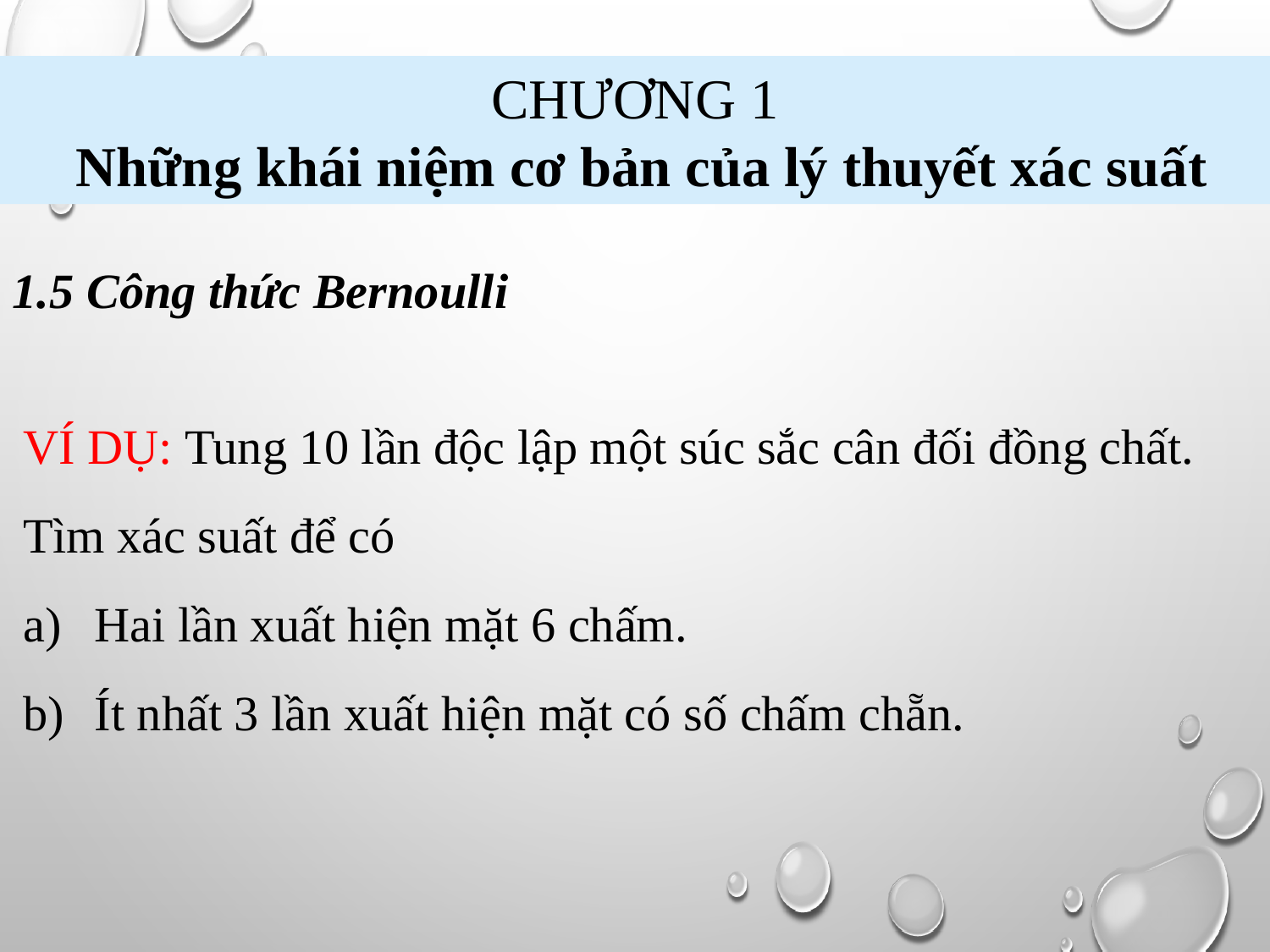

CHƯƠNG 1
 Những khái niệm cơ bản của lý thuyết xác suất
1.5 Công thức Bernoulli
VÍ DỤ: Tung 10 lần độc lập một súc sắc cân đối đồng chất. Tìm xác suất để có
Hai lần xuất hiện mặt 6 chấm.
Ít nhất 3 lần xuất hiện mặt có số chấm chẵn.